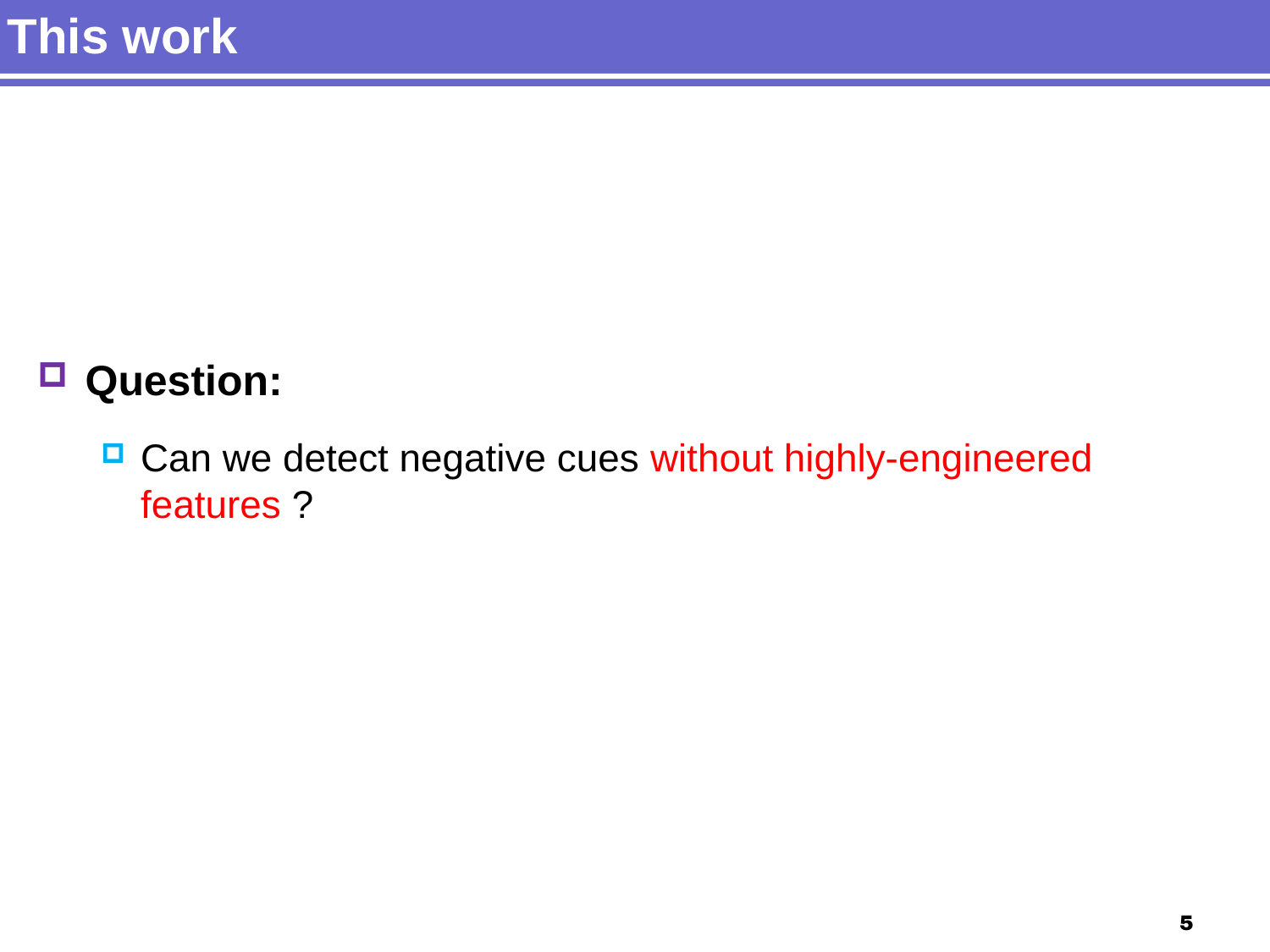

# This work

Question:
Can we detect negative cues without highly-engineered features ?
5